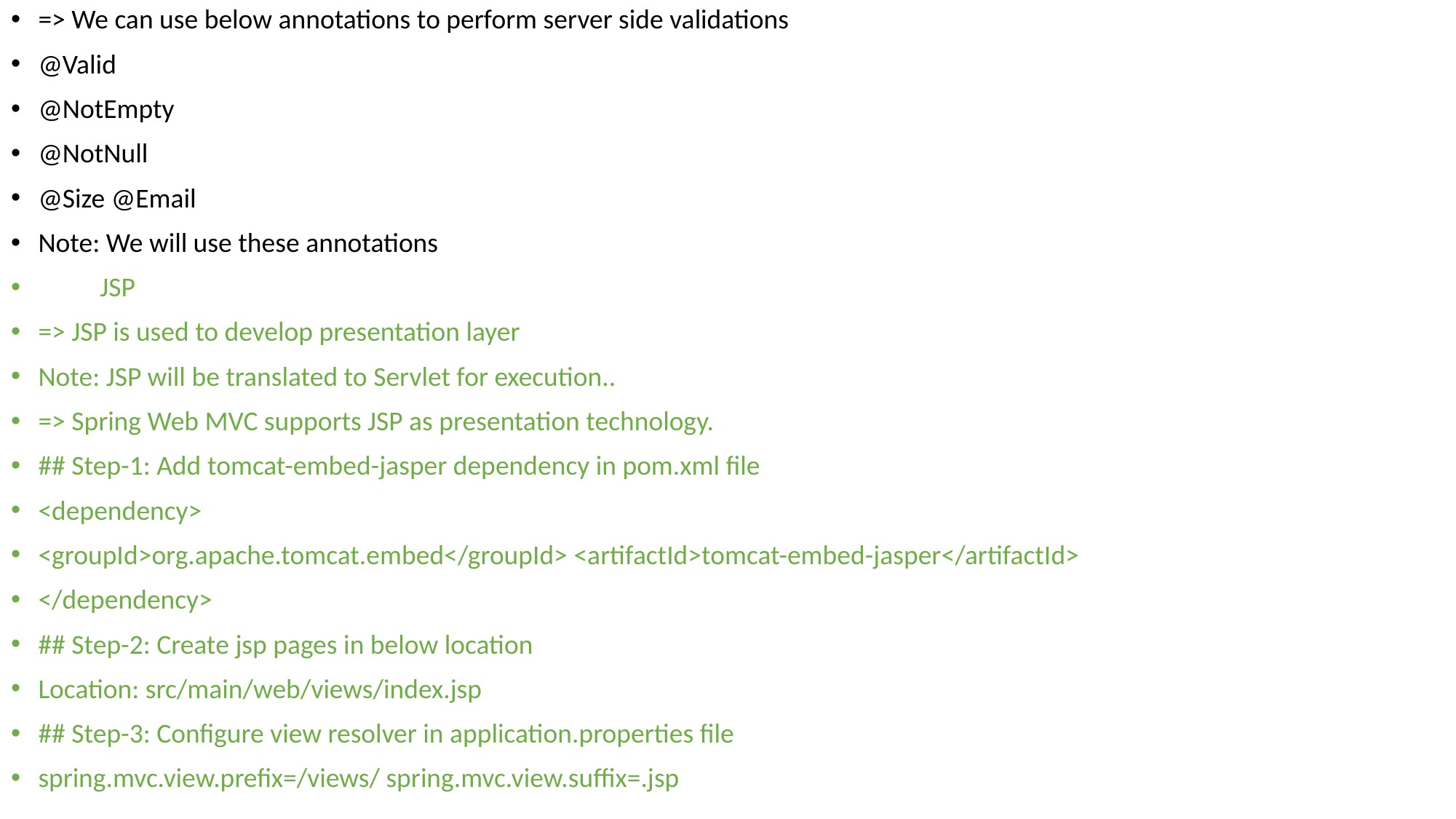

=> We can use below annotations to perform server side validations
@Valid
@NotEmpty
@NotNull
@Size @Email
Note: We will use these annotations
          JSP
=> JSP is used to develop presentation layer
Note: JSP will be translated to Servlet for execution..
=> Spring Web MVC supports JSP as presentation technology.
## Step-1: Add tomcat-embed-jasper dependency in pom.xml file
<dependency>
<groupId>org.apache.tomcat.embed</groupId> <artifactId>tomcat-embed-jasper</artifactId>
</dependency>
## Step-2: Create jsp pages in below location
Location: src/main/web/views/index.jsp
## Step-3: Configure view resolver in application.properties file
spring.mvc.view.prefix=/views/ spring.mvc.view.suffix=.jsp